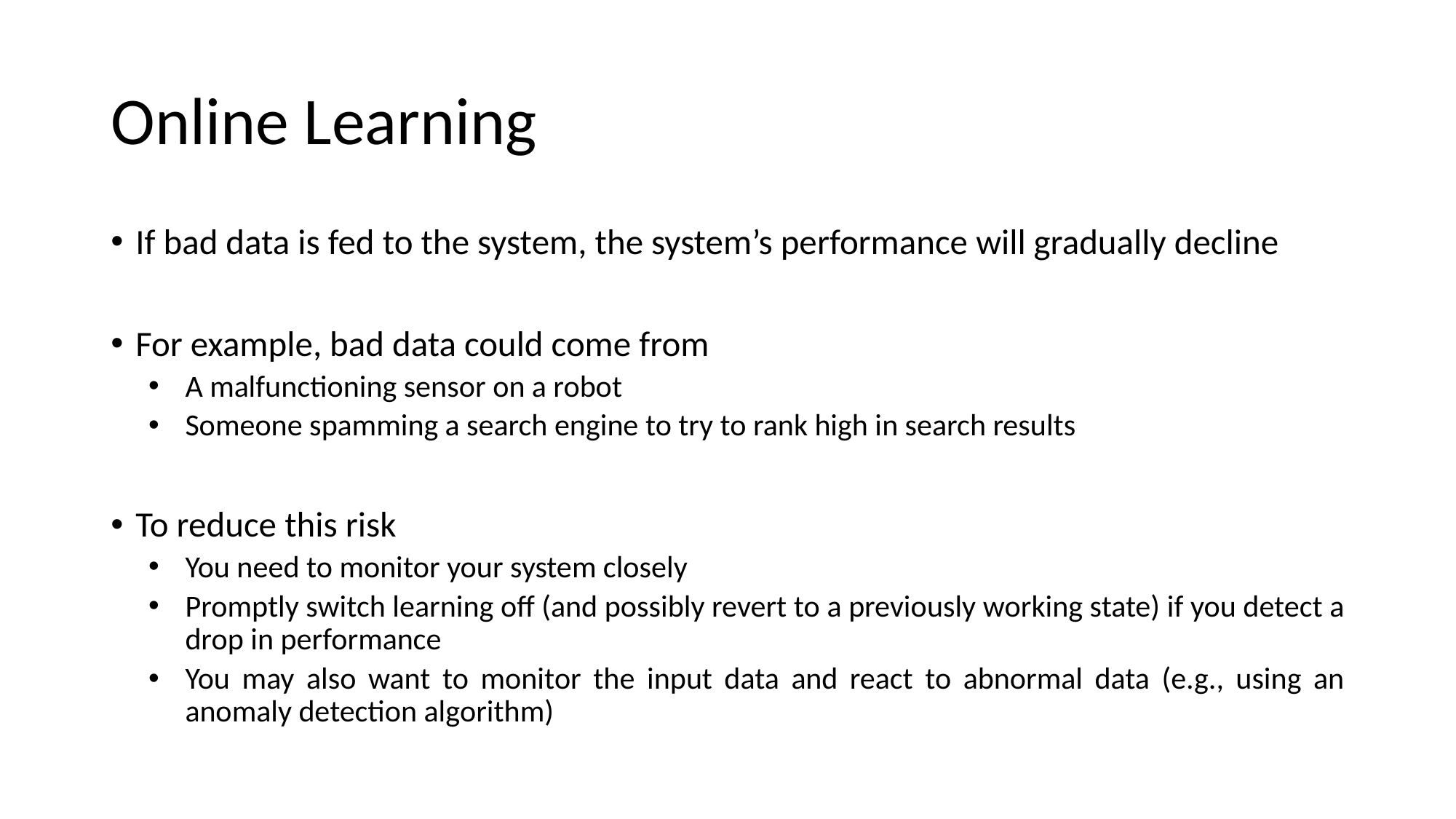

# Online Learning
If bad data is fed to the system, the system’s performance will gradually decline

For example, bad data could come from
A malfunctioning sensor on a robot
Someone spamming a search engine to try to rank high in search results

To reduce this risk
You need to monitor your system closely
Promptly switch learning off (and possibly revert to a previously working state) if you detect a drop in performance
You may also want to monitor the input data and react to abnormal data (e.g., using an anomaly detection algorithm)